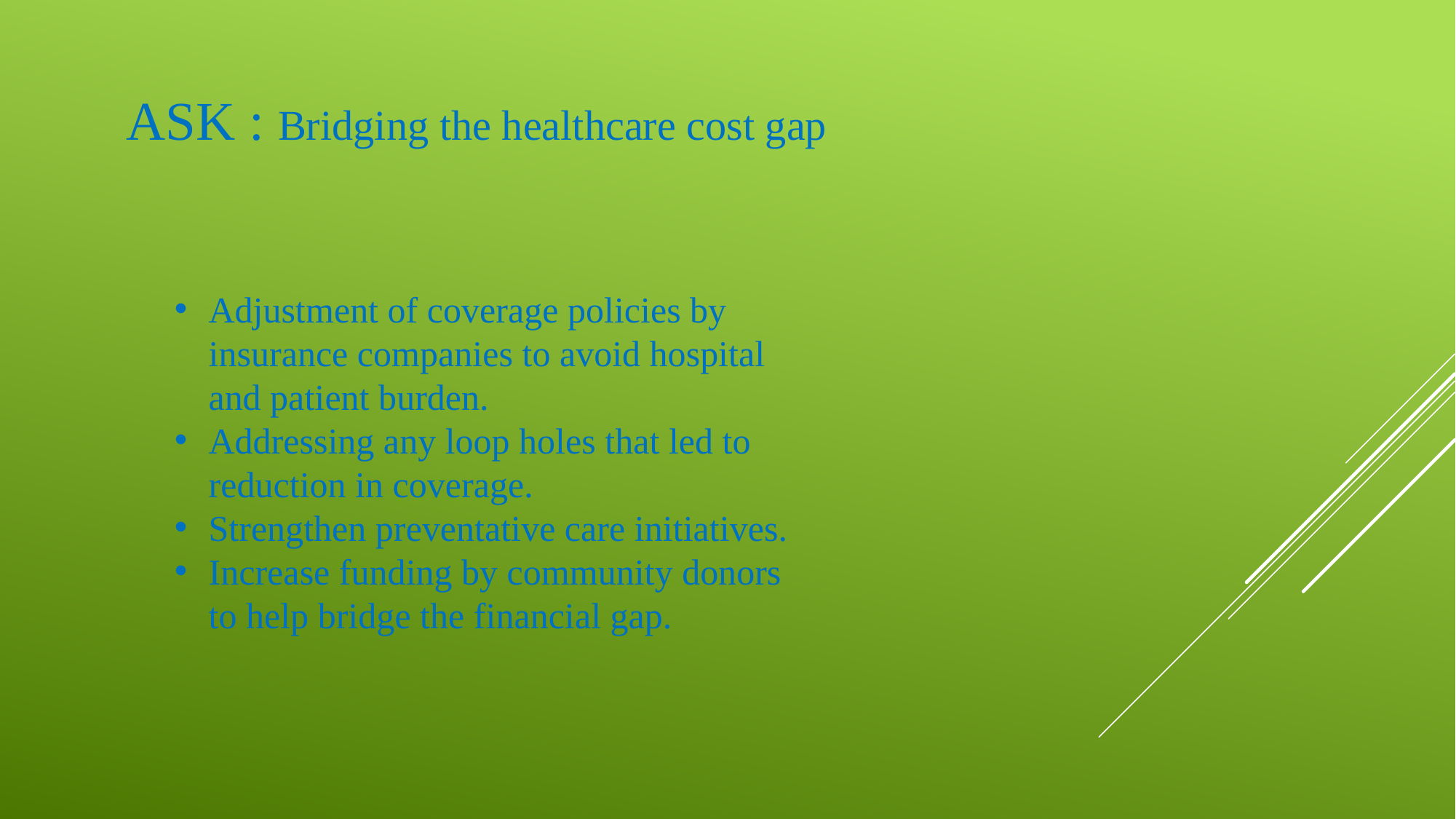

ASK : Bridging the healthcare cost gap
Adjustment of coverage policies by insurance companies to avoid hospital and patient burden.
Addressing any loop holes that led to reduction in coverage.
Strengthen preventative care initiatives.
Increase funding by community donors to help bridge the financial gap.